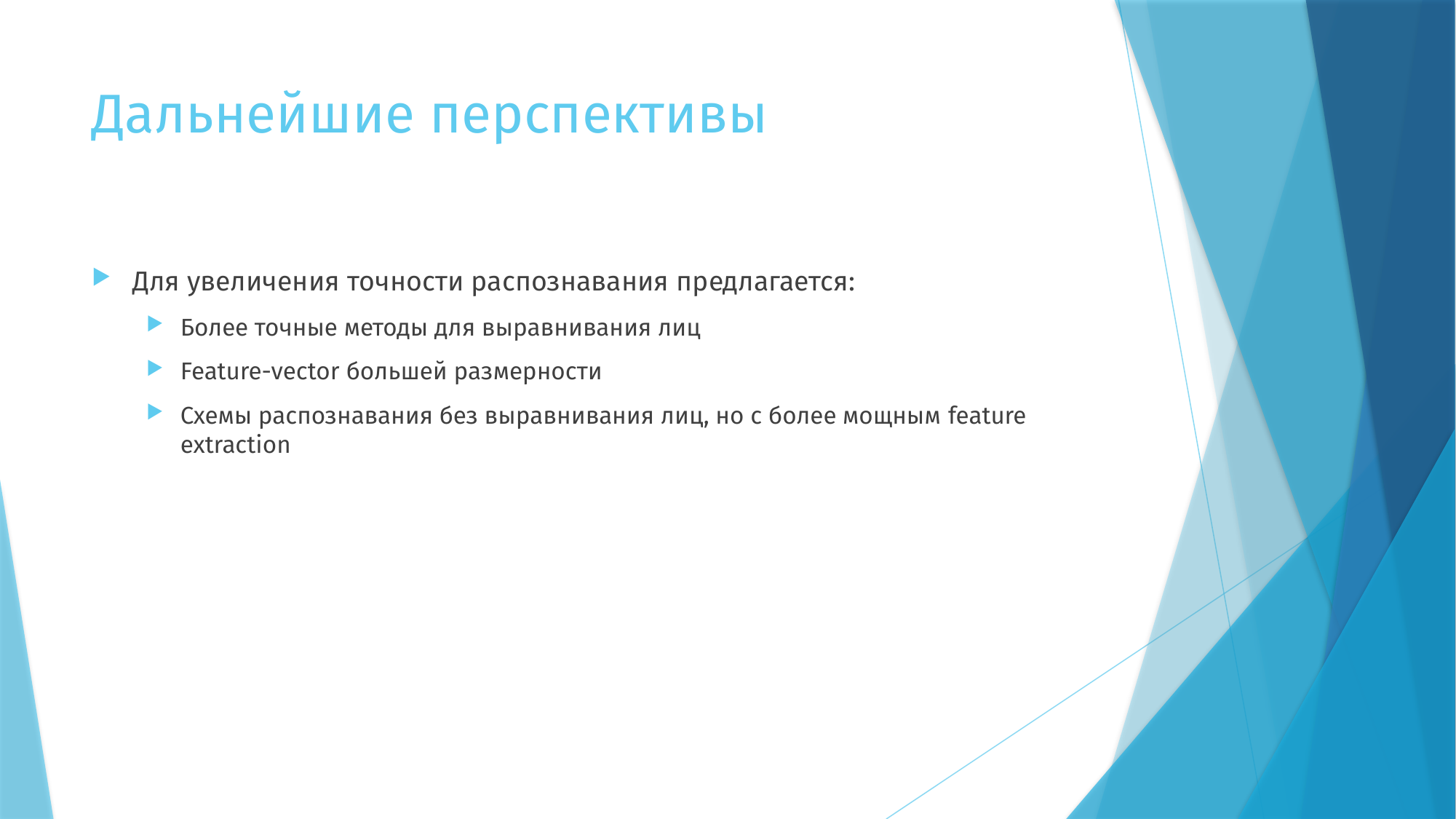

# Дальнейшие перспективы
Для увеличения точности распознавания предлагается:
Более точные методы для выравнивания лиц
Feature-vector большей размерности
Схемы распознавания без выравнивания лиц, но с более мощным feature extraction